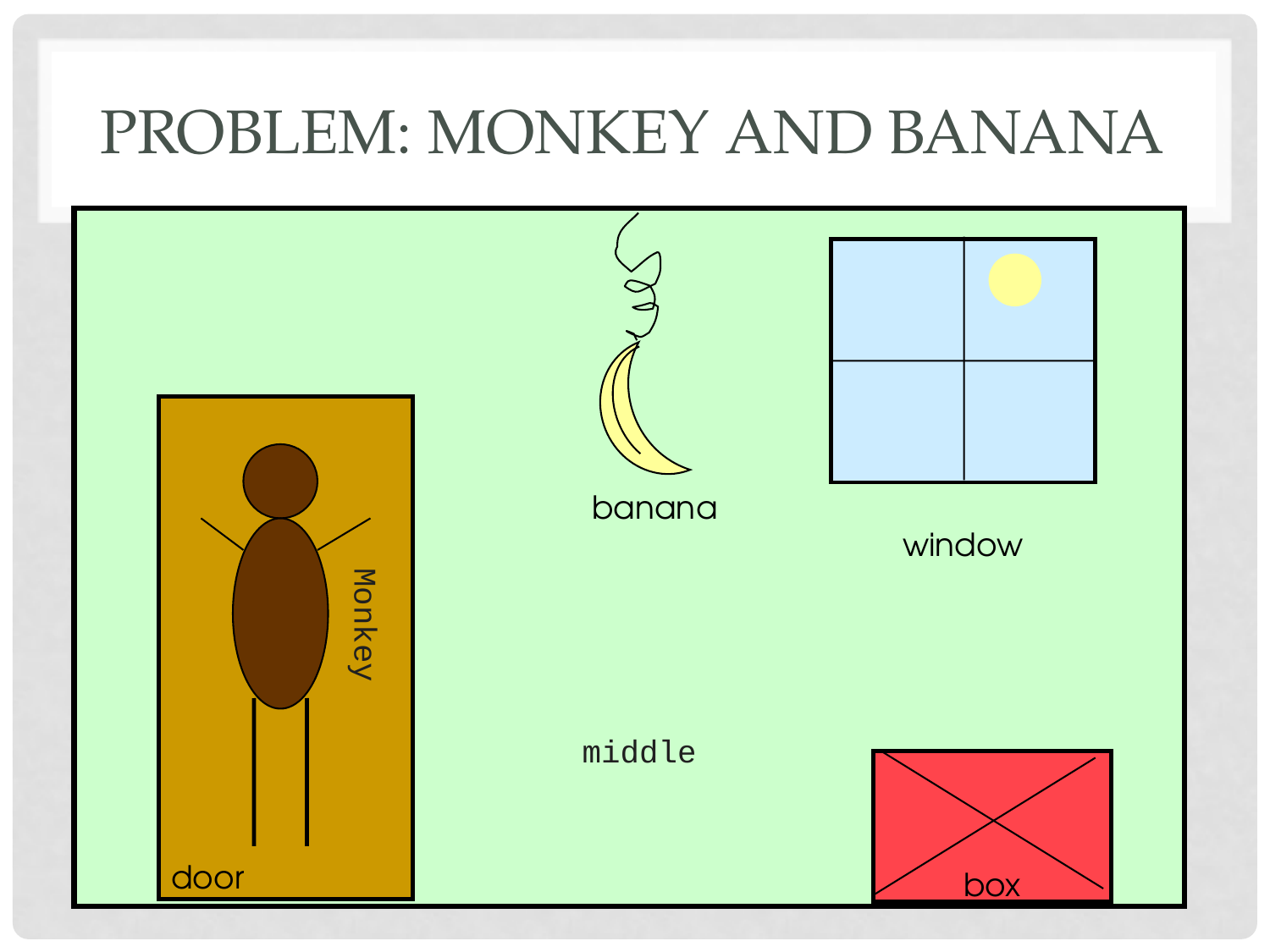

# Problem: Monkey and Banana

banana

door

Monkey
window
middle

box